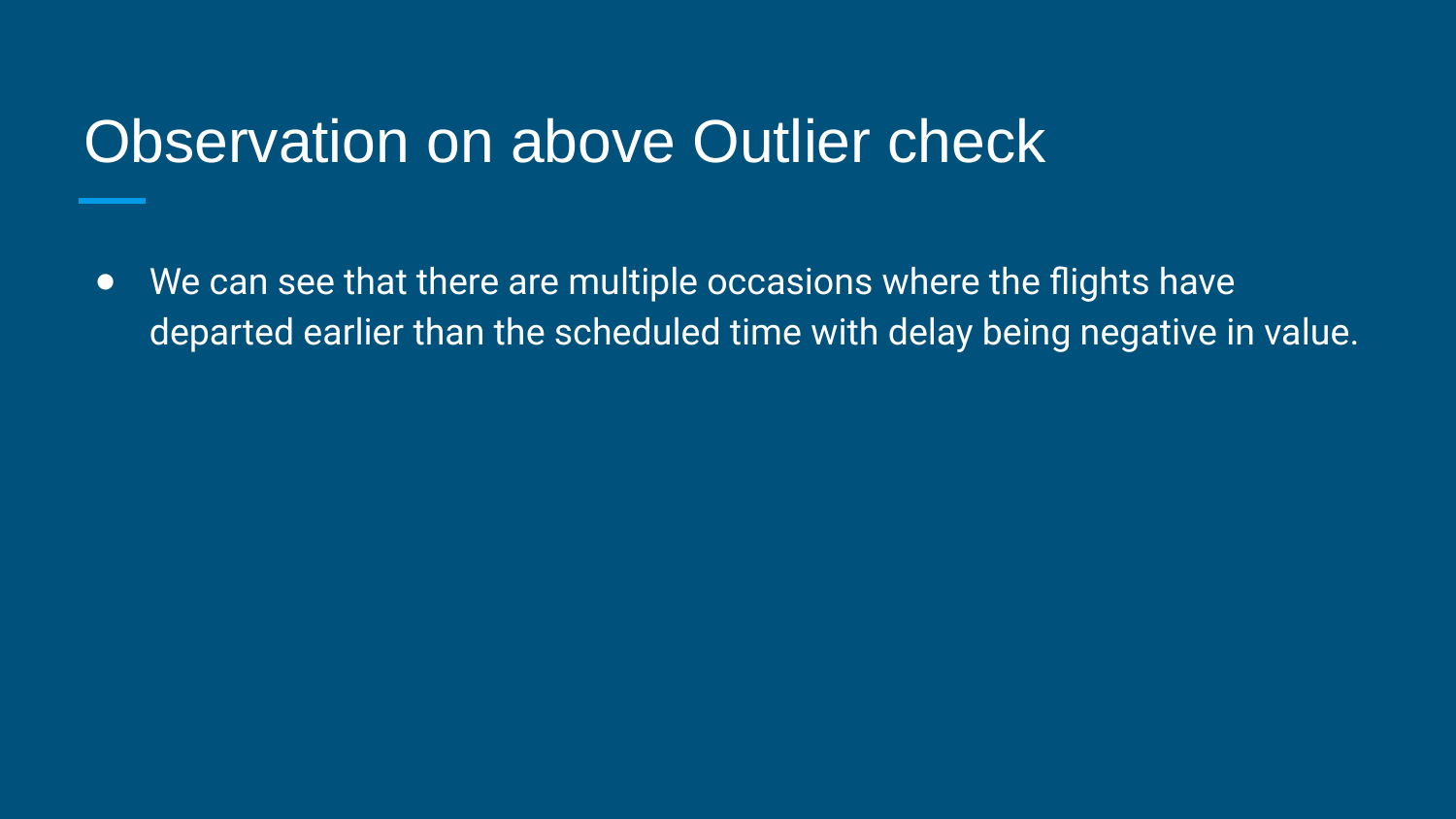

# Observation on above Outlier check
We can see that there are multiple occasions where the flights have departed earlier than the scheduled time with delay being negative in value.